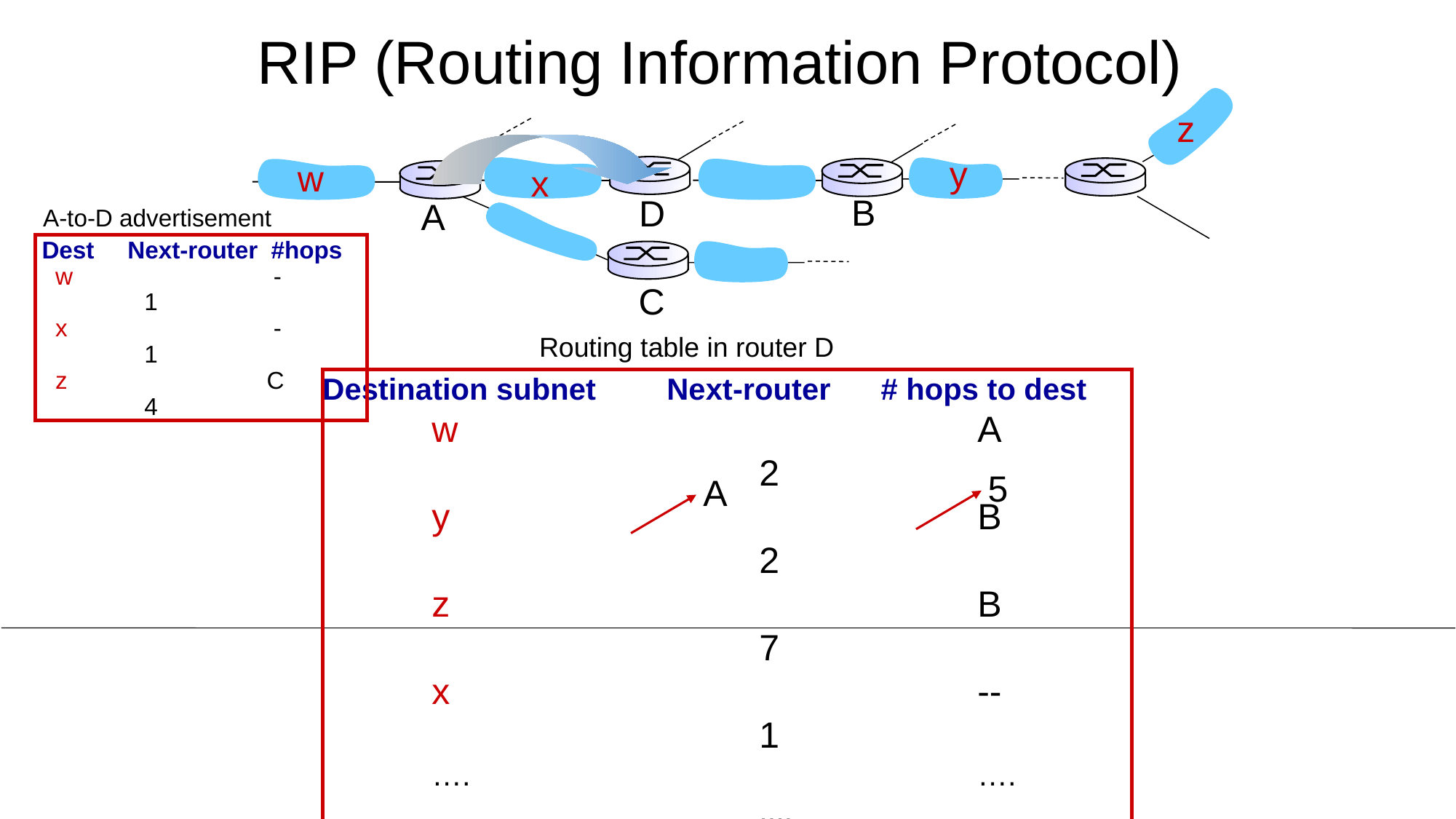

RIP (Routing Information Protocol)
z

A-to-D advertisement
 Dest     Next-router  #hops
   w	 	   -       		1
   x	 	   -       		1
   z	  	  C      		4
y
w

x

B
D
A

C
Routing table in router D
Destination subnet	  Next-router      # hops to dest
 	w					A					2
	y					B					2
 	z					B					7
	x					--					1
	….					….					....
5

A